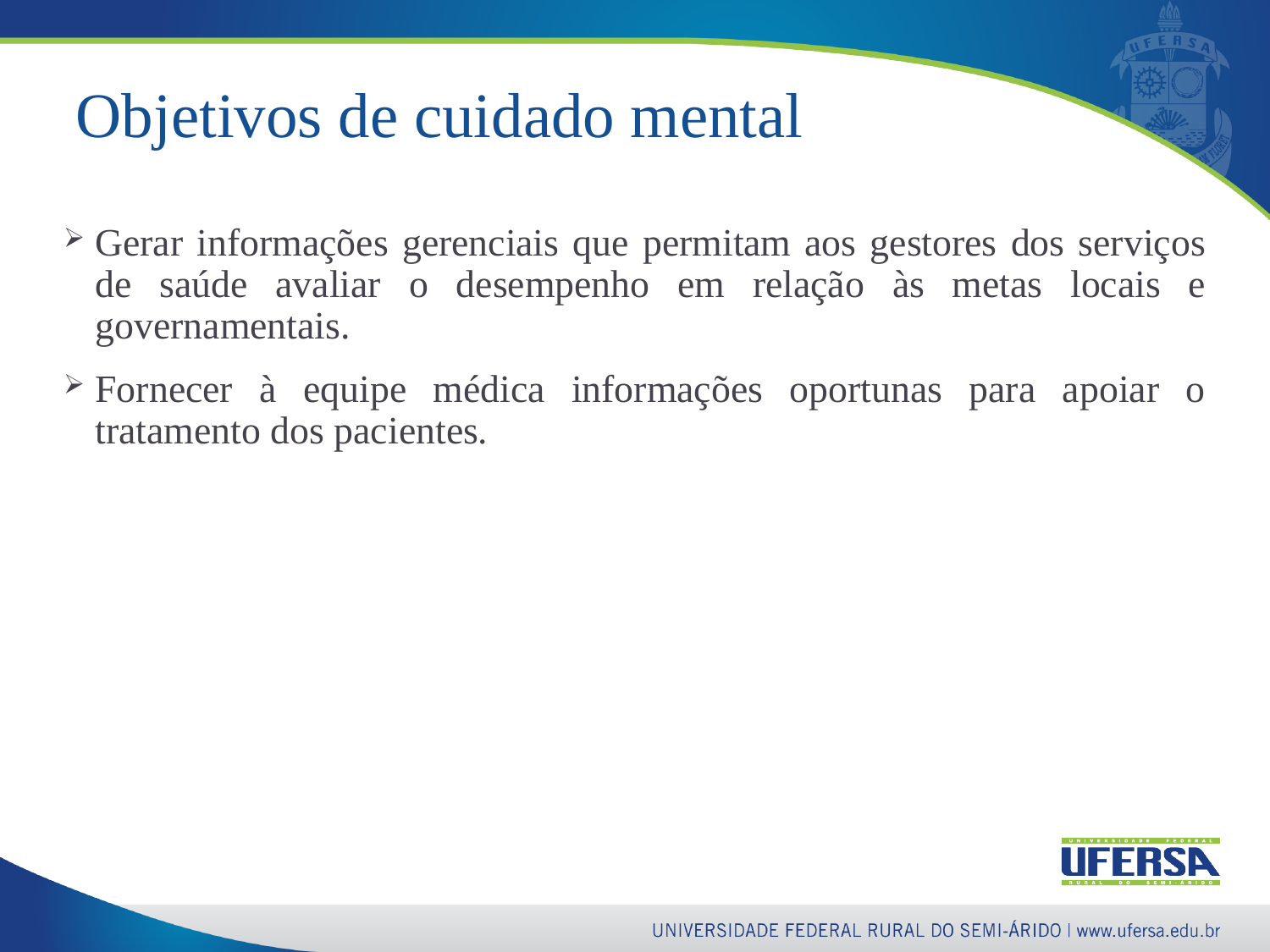

44
# Objetivos de cuidado mental
Gerar informações gerenciais que permitam aos gestores dos serviços de saúde avaliar o desempenho em relação às metas locais e governamentais.
Fornecer à equipe médica informações oportunas para apoiar o tratamento dos pacientes.